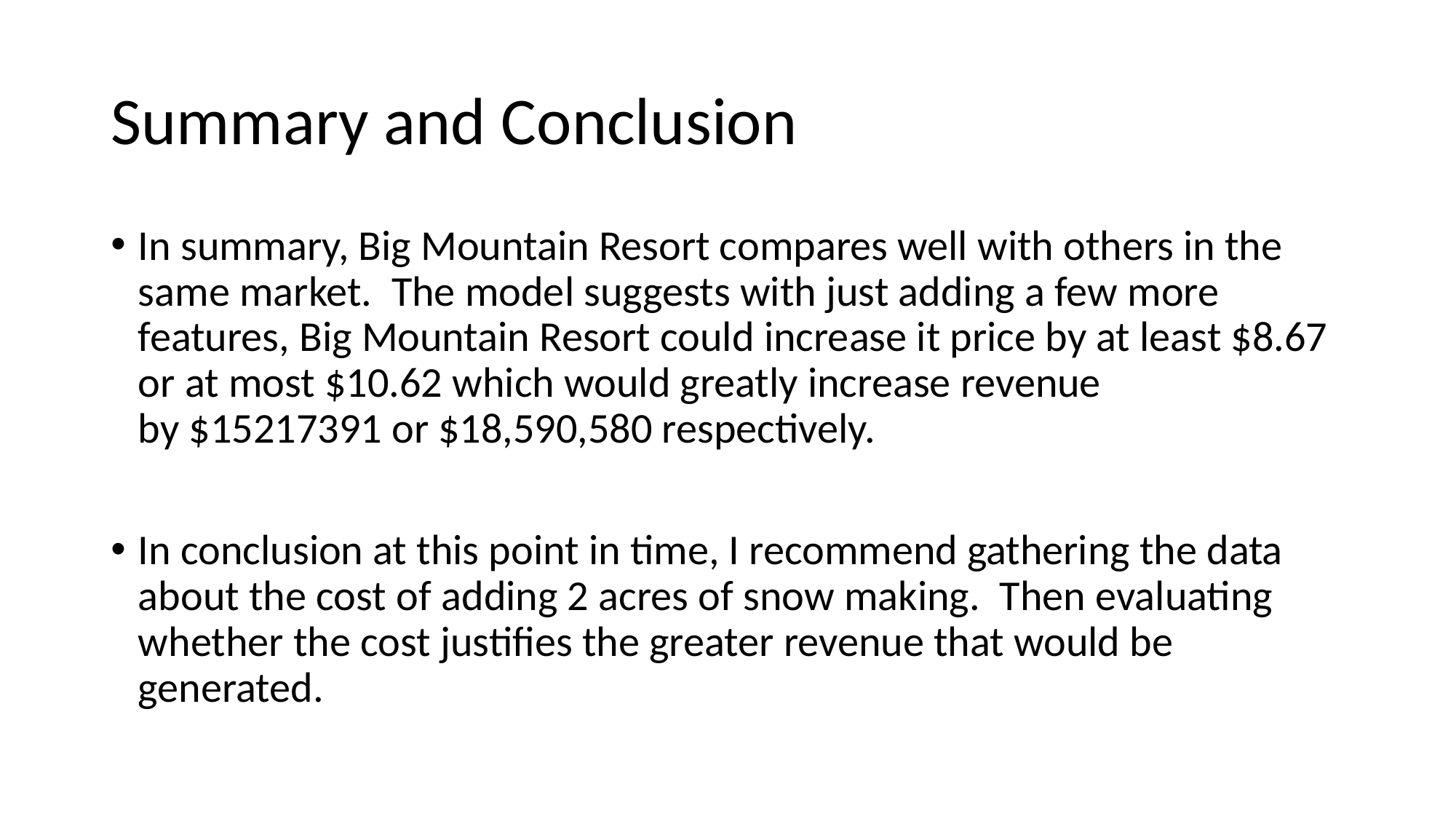

# Summary and Conclusion
In summary, Big Mountain Resort compares well with others in the same market.  The model suggests with just adding a few more features, Big Mountain Resort could increase it price by at least $8.67 or at most $10.62 which would greatly increase revenue by $15217391 or $18,590,580 respectively.

In conclusion at this point in time, I recommend gathering the data about the cost of adding 2 acres of snow making.  Then evaluating whether the cost justifies the greater revenue that would be generated.